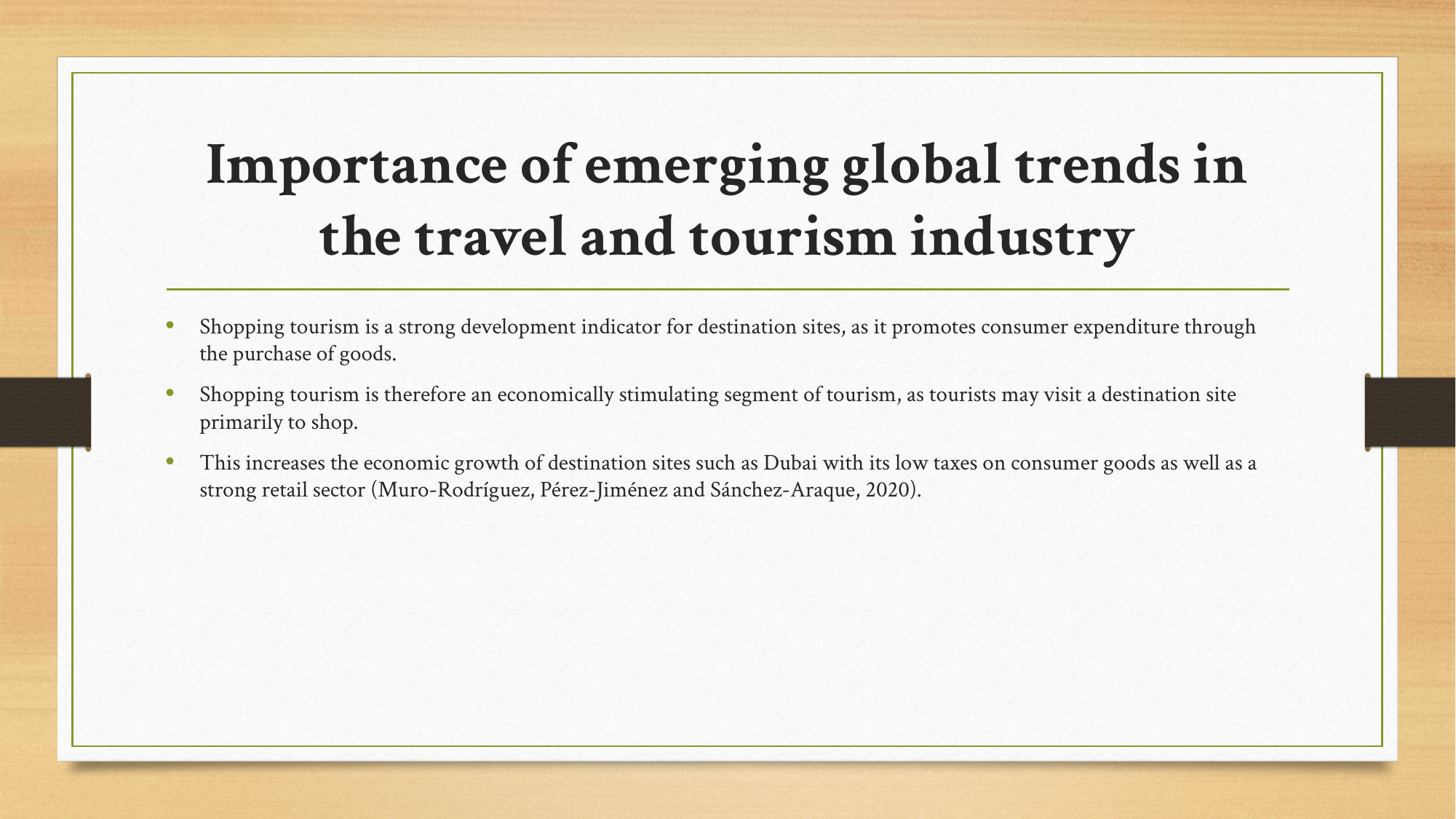

# Importance of emerging global trends in the travel and tourism industry
Shopping tourism is a strong development indicator for destination sites, as it promotes consumer expenditure through the purchase of goods.
Shopping tourism is therefore an economically stimulating segment of tourism, as tourists may visit a destination site primarily to shop.
This increases the economic growth of destination sites such as Dubai with its low taxes on consumer goods as well as a strong retail sector (Muro-Rodríguez, Pérez-Jiménez and Sánchez-Araque, 2020).